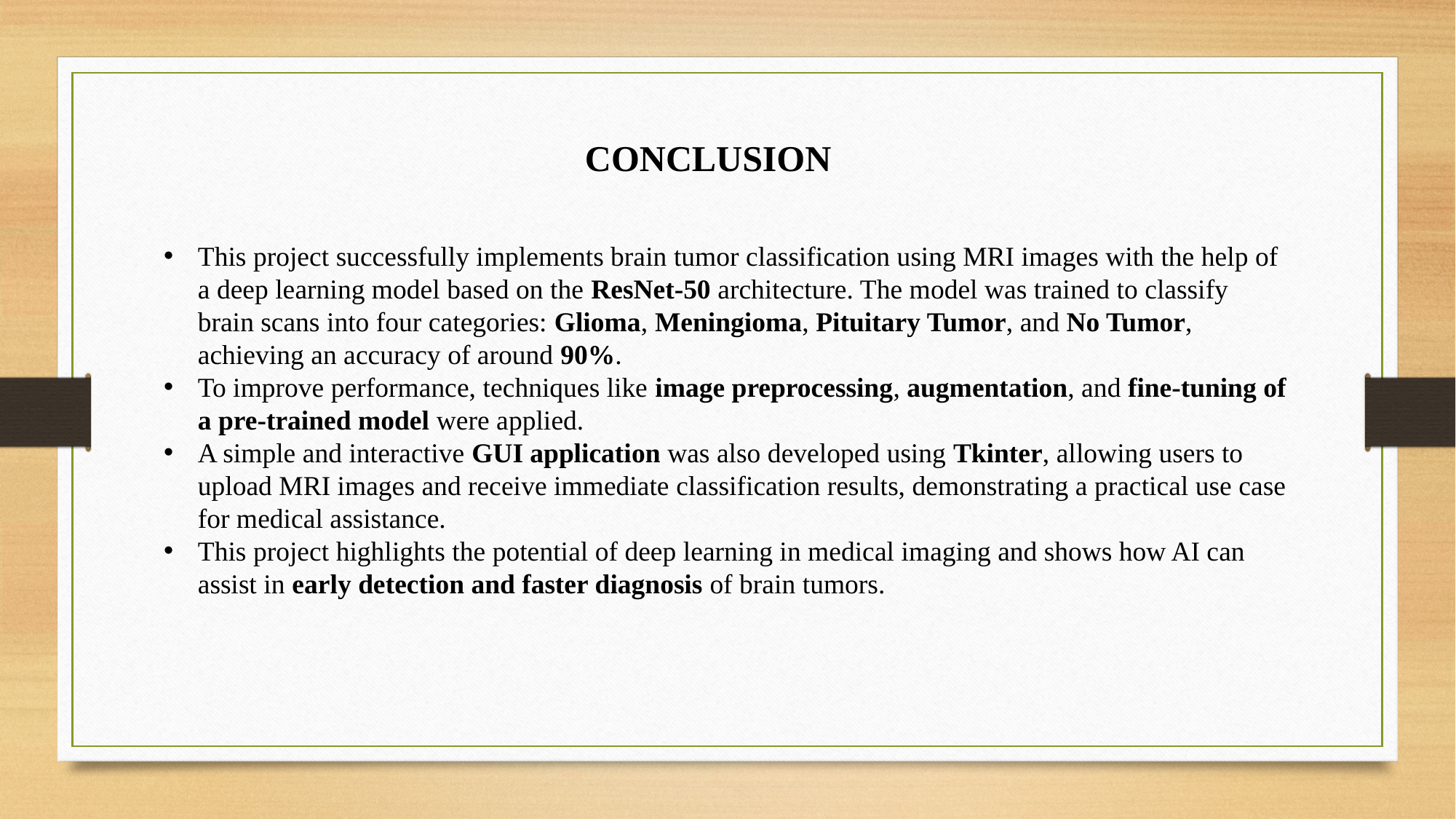

CONCLUSION
This project successfully implements brain tumor classification using MRI images with the help of a deep learning model based on the ResNet-50 architecture. The model was trained to classify brain scans into four categories: Glioma, Meningioma, Pituitary Tumor, and No Tumor, achieving an accuracy of around 90%.
To improve performance, techniques like image preprocessing, augmentation, and fine-tuning of a pre-trained model were applied.
A simple and interactive GUI application was also developed using Tkinter, allowing users to upload MRI images and receive immediate classification results, demonstrating a practical use case for medical assistance.
This project highlights the potential of deep learning in medical imaging and shows how AI can assist in early detection and faster diagnosis of brain tumors.